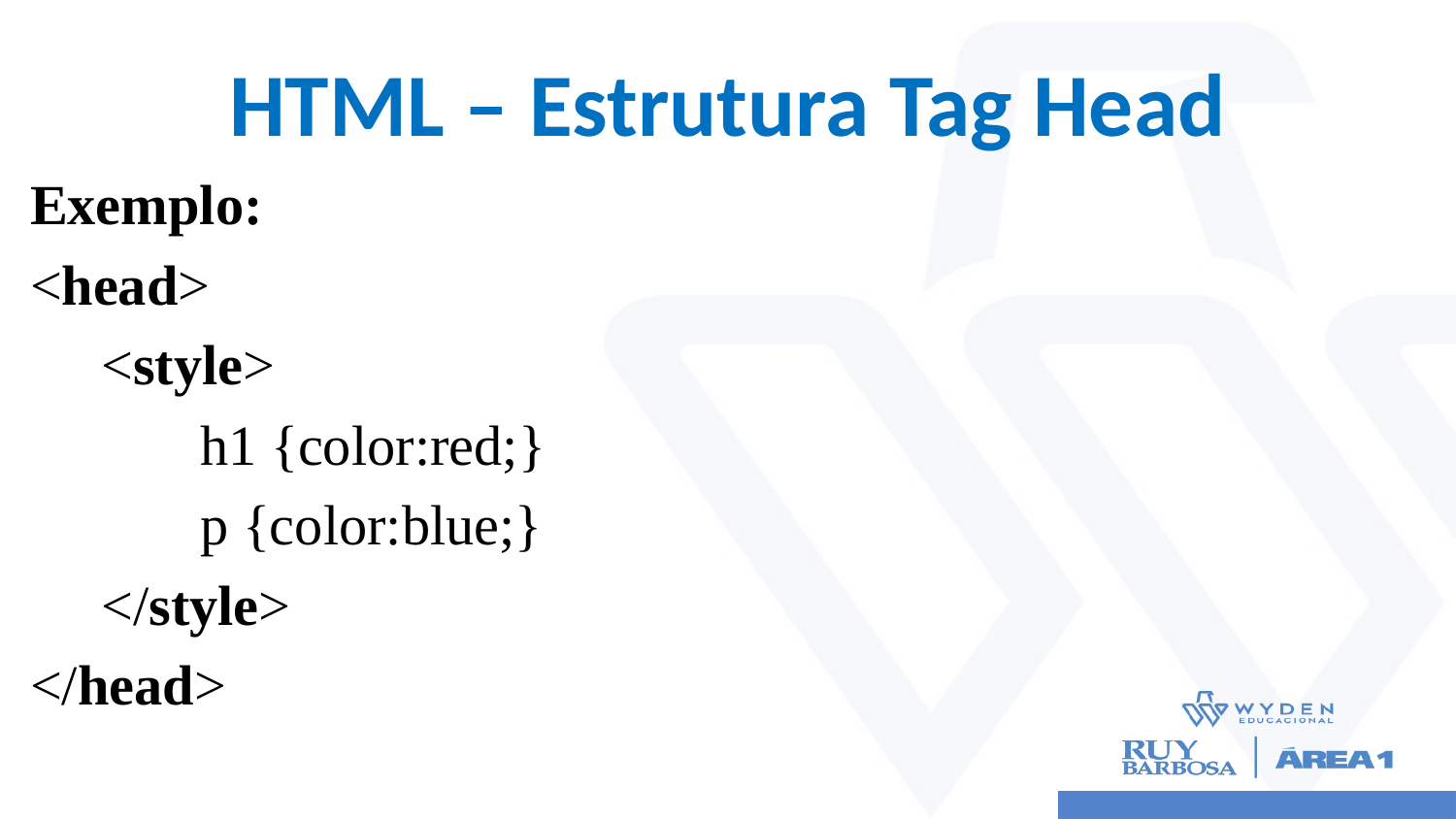

# HTML – Estrutura Tag Head
Exemplo:
<head>
<style>
  h1 {color:red;}
  p {color:blue;}
</style>
</head>